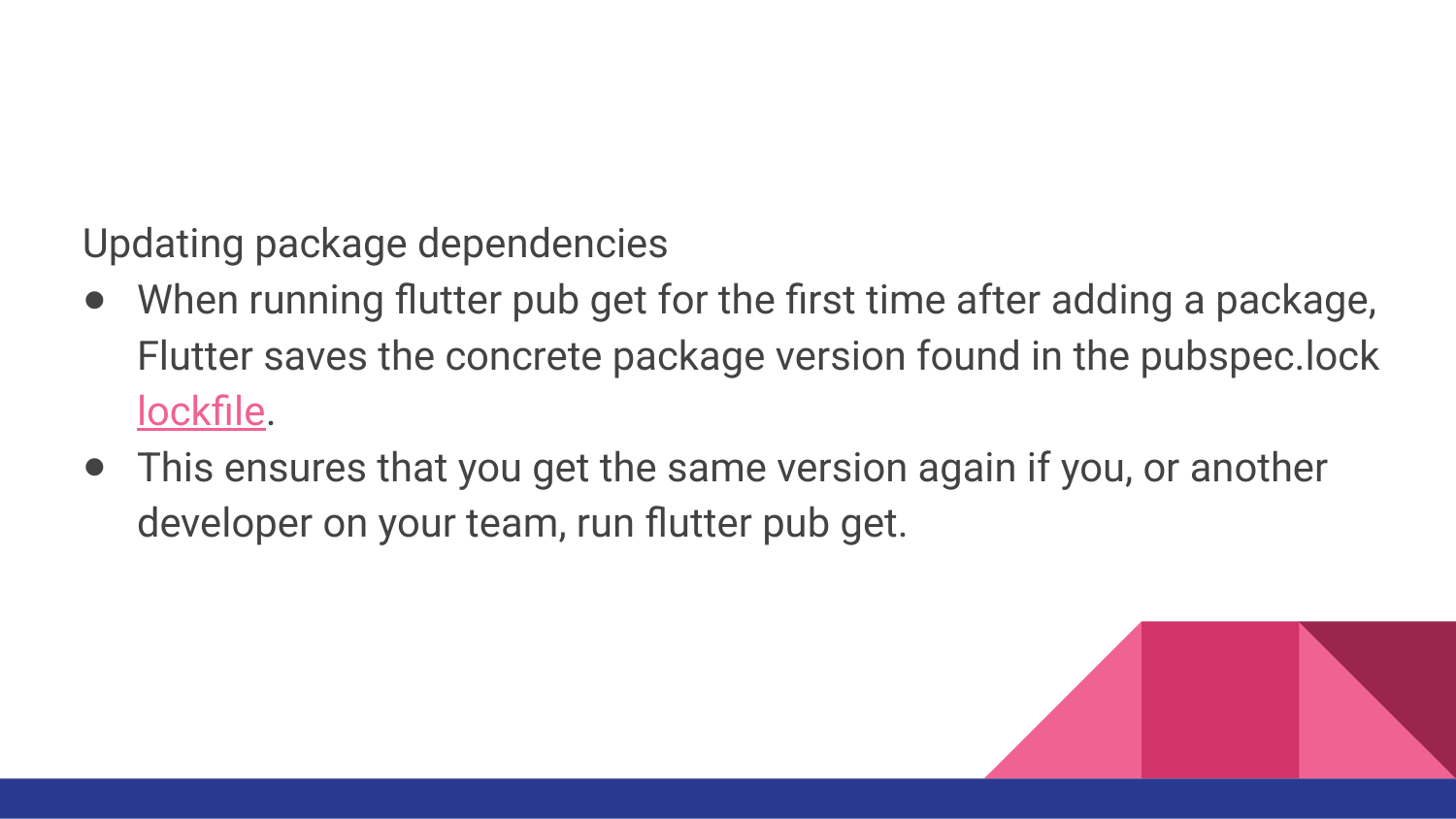

#
Updating package dependencies
When running flutter pub get for the first time after adding a package, Flutter saves the concrete package version found in the pubspec.lock lockfile.
This ensures that you get the same version again if you, or another developer on your team, run flutter pub get.